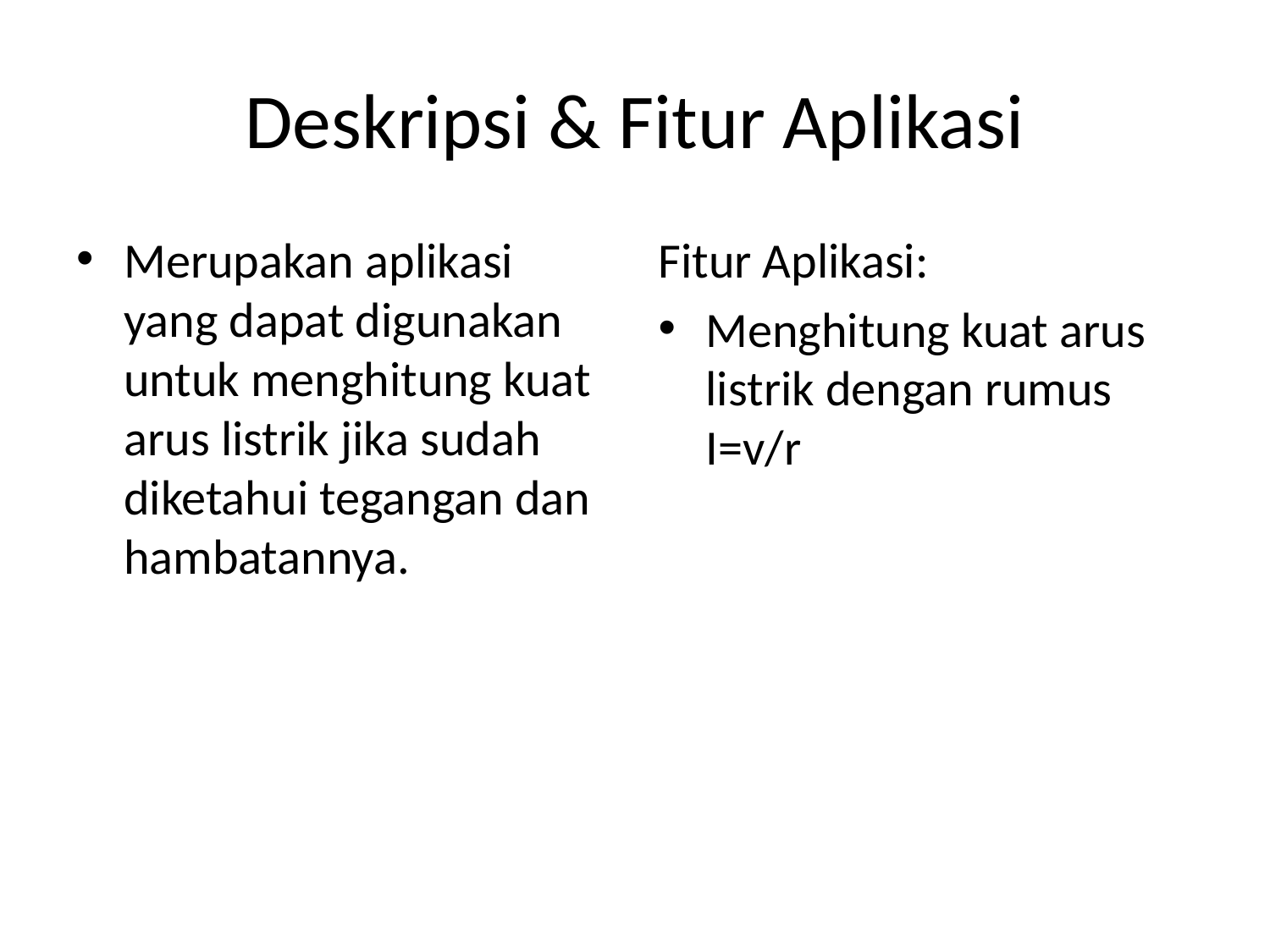

# Deskripsi & Fitur Aplikasi
Merupakan aplikasi yang dapat digunakan untuk menghitung kuat arus listrik jika sudah diketahui tegangan dan hambatannya.
Fitur Aplikasi:
Menghitung kuat arus listrik dengan rumus  I=v/r